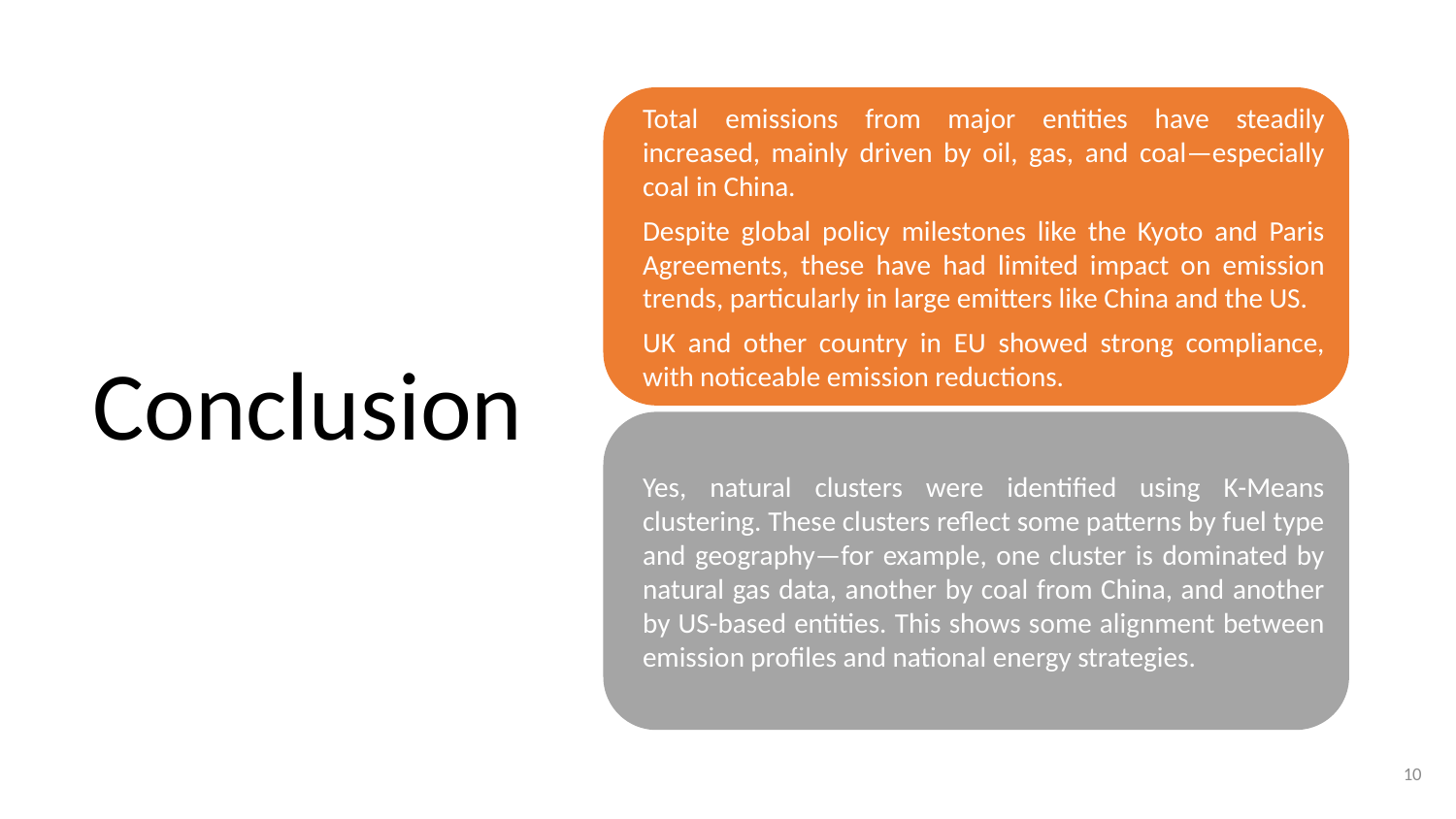

# Conclusion
Total emissions from major entities have steadily increased, mainly driven by oil, gas, and coal—especially coal in China.
Despite global policy milestones like the Kyoto and Paris Agreements, these have had limited impact on emission trends, particularly in large emitters like China and the US.
UK and other country in EU showed strong compliance, with noticeable emission reductions.
Yes, natural clusters were identified using K-Means clustering. These clusters reflect some patterns by fuel type and geography—for example, one cluster is dominated by natural gas data, another by coal from China, and another by US-based entities. This shows some alignment between emission profiles and national energy strategies.
10